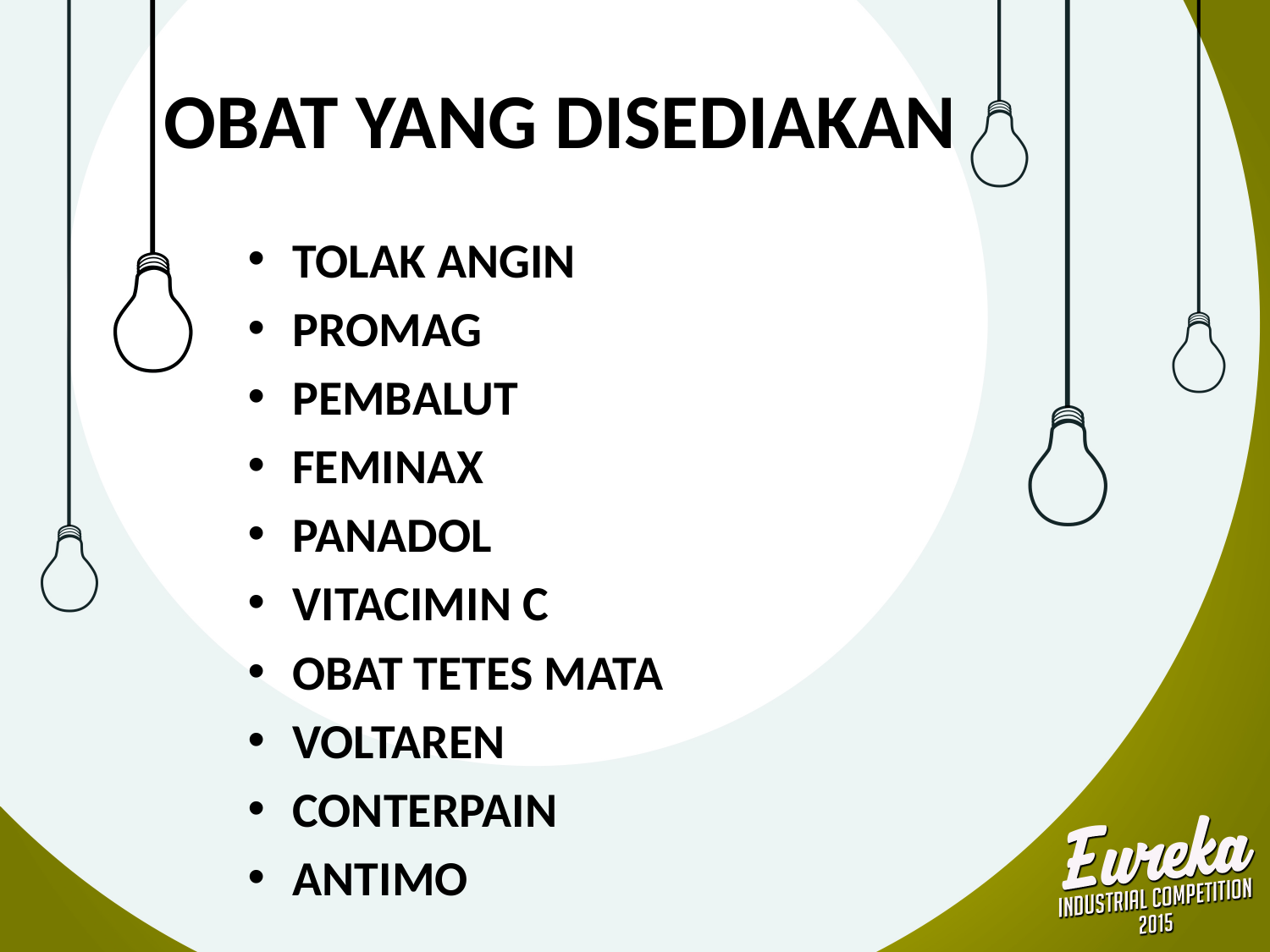

# OBAT YANG DISEDIAKAN
TOLAK ANGIN
PROMAG
PEMBALUT
FEMINAX
PANADOL
VITACIMIN C
OBAT TETES MATA
VOLTAREN
CONTERPAIN
ANTIMO